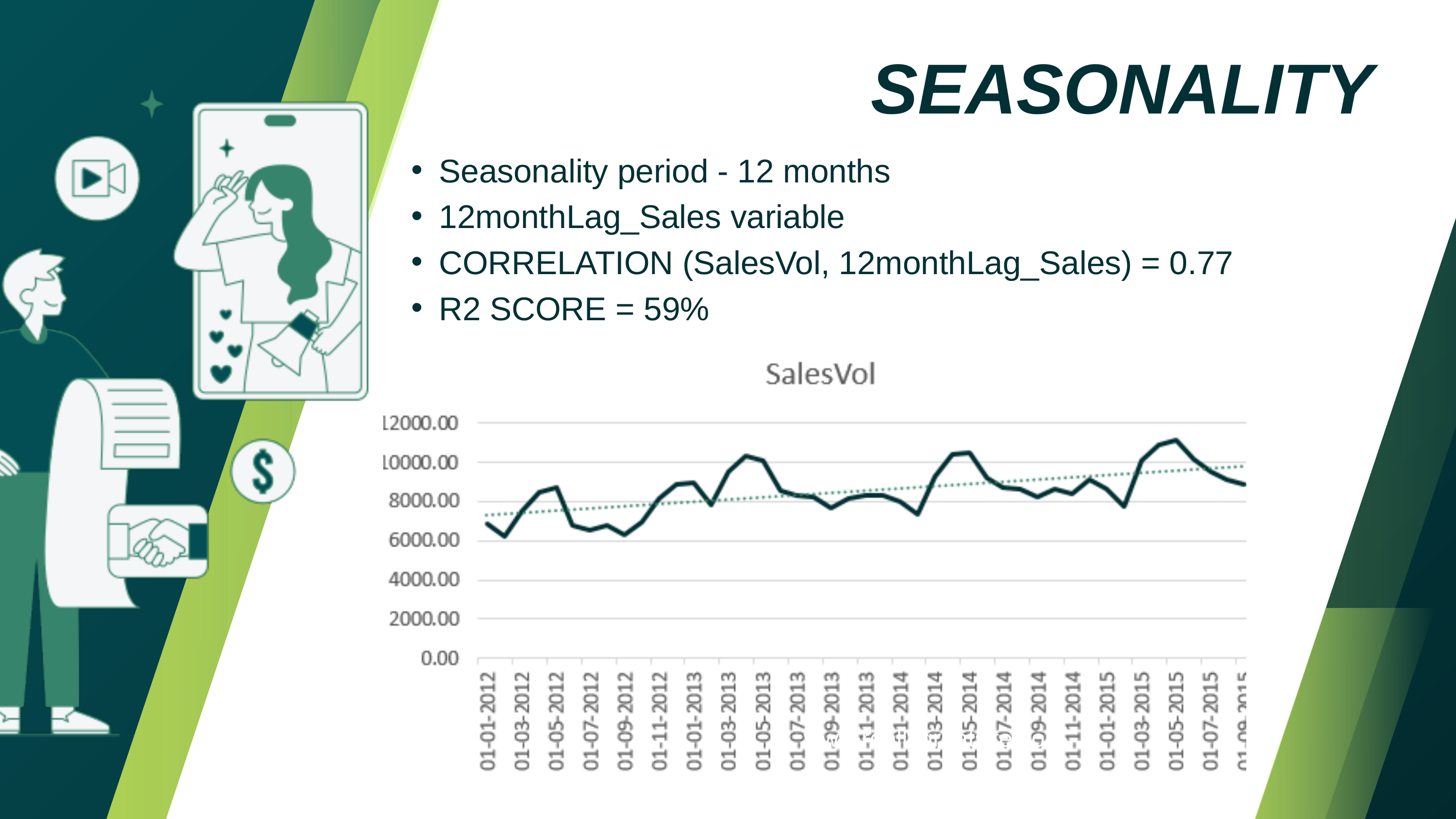

SEASONALITY

Seasonality period - 12 months
12monthLag_Sales variable
CORRELATION (SalesVol, 12monthLag_Sales) = 0.77
R2 SCORE = 59%

www.reallygreatsite.com